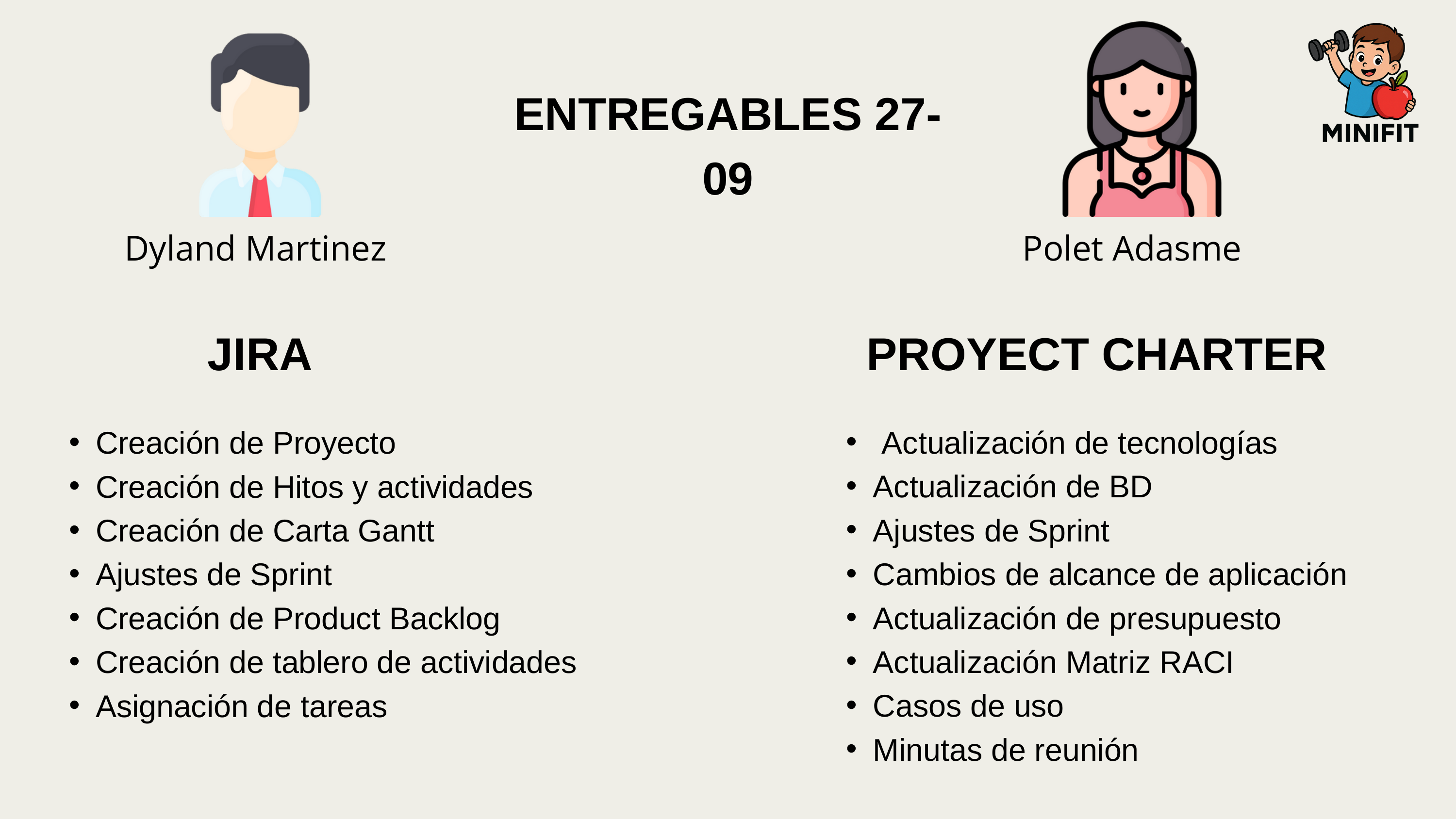

ENTREGABLES 27-09
Dyland Martinez

Polet Adasme

PROYECT CHARTER
JIRA

 Actualización de tecnologías
Actualización de BD
Ajustes de Sprint
Cambios de alcance de aplicación
Actualización de presupuesto
Actualización Matriz RACI
Casos de uso
Minutas de reunión

Creación de Proyecto
Creación de Hitos y actividades
Creación de Carta Gantt
Ajustes de Sprint
Creación de Product Backlog
Creación de tablero de actividades
Asignación de tareas